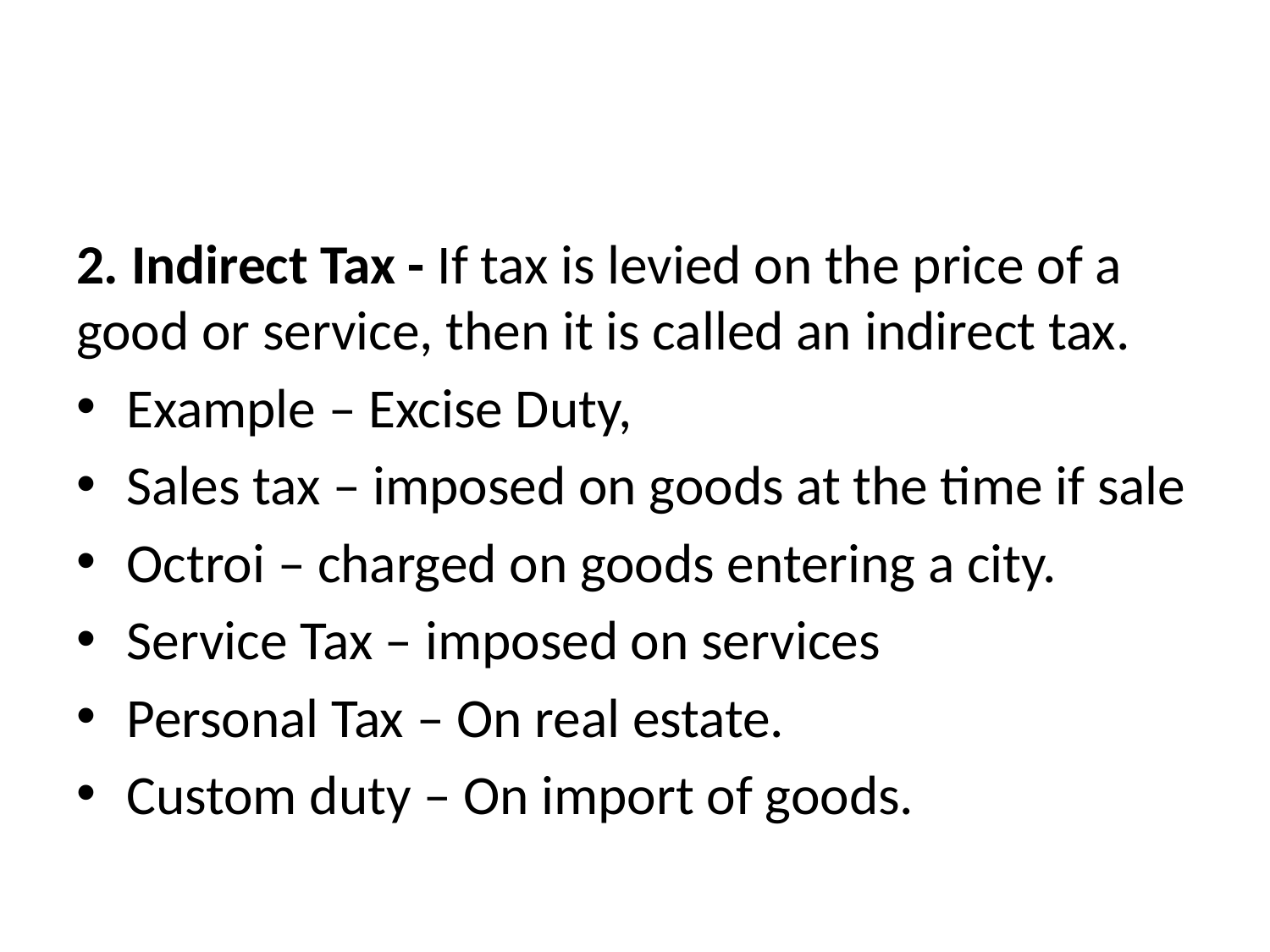

#
2. Indirect Tax - If tax is levied on the price of a good or service, then it is called an indirect tax.
Example – Excise Duty,
Sales tax – imposed on goods at the time if sale
Octroi – charged on goods entering a city.
Service Tax – imposed on services
Personal Tax – On real estate.
Custom duty – On import of goods.